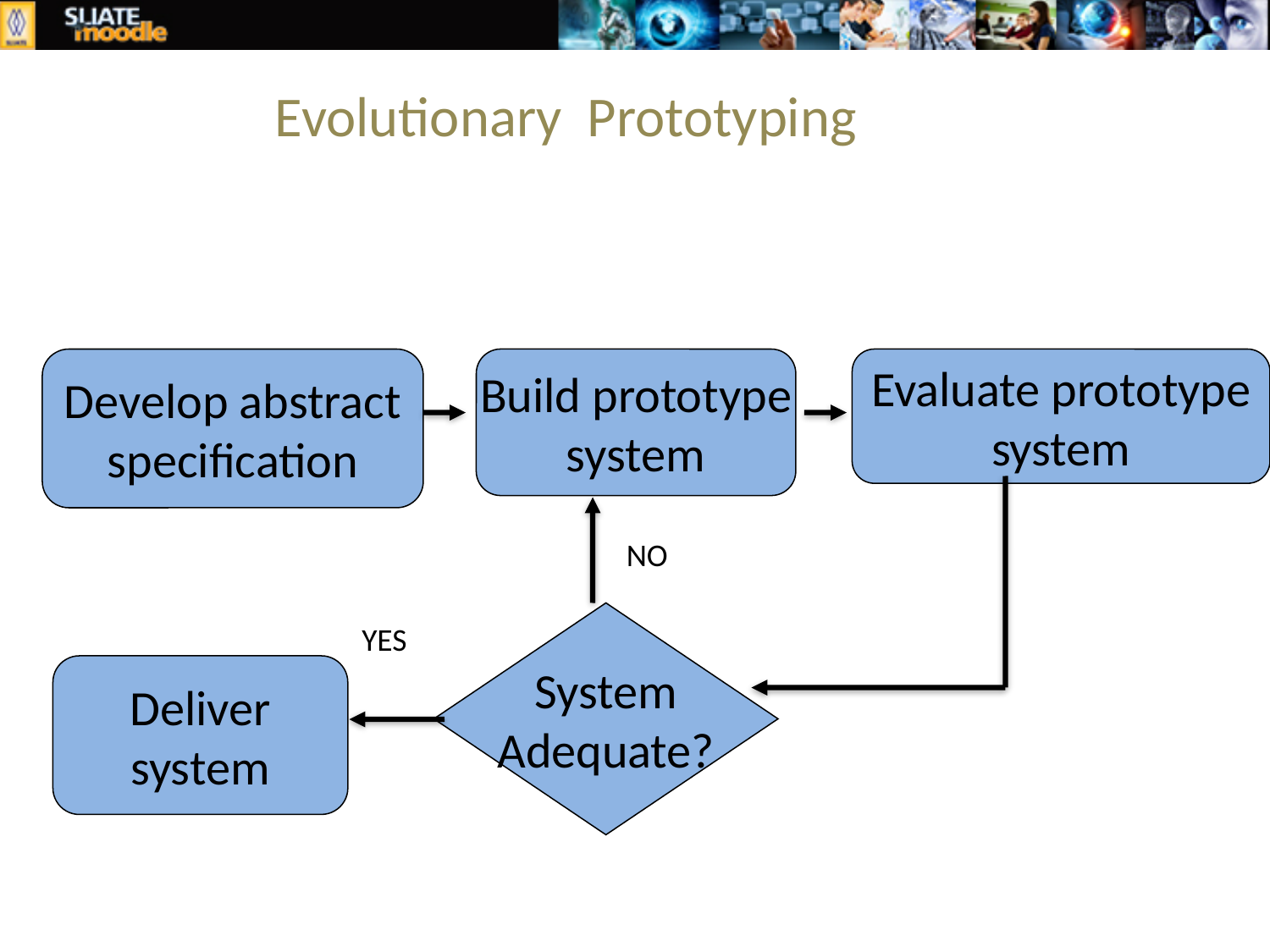

Evolutionary  Prototyping

Develop abstract
specification
Build prototype
system
Evaluate prototype
system

NO
System
Adequate?
YES
Deliver
system